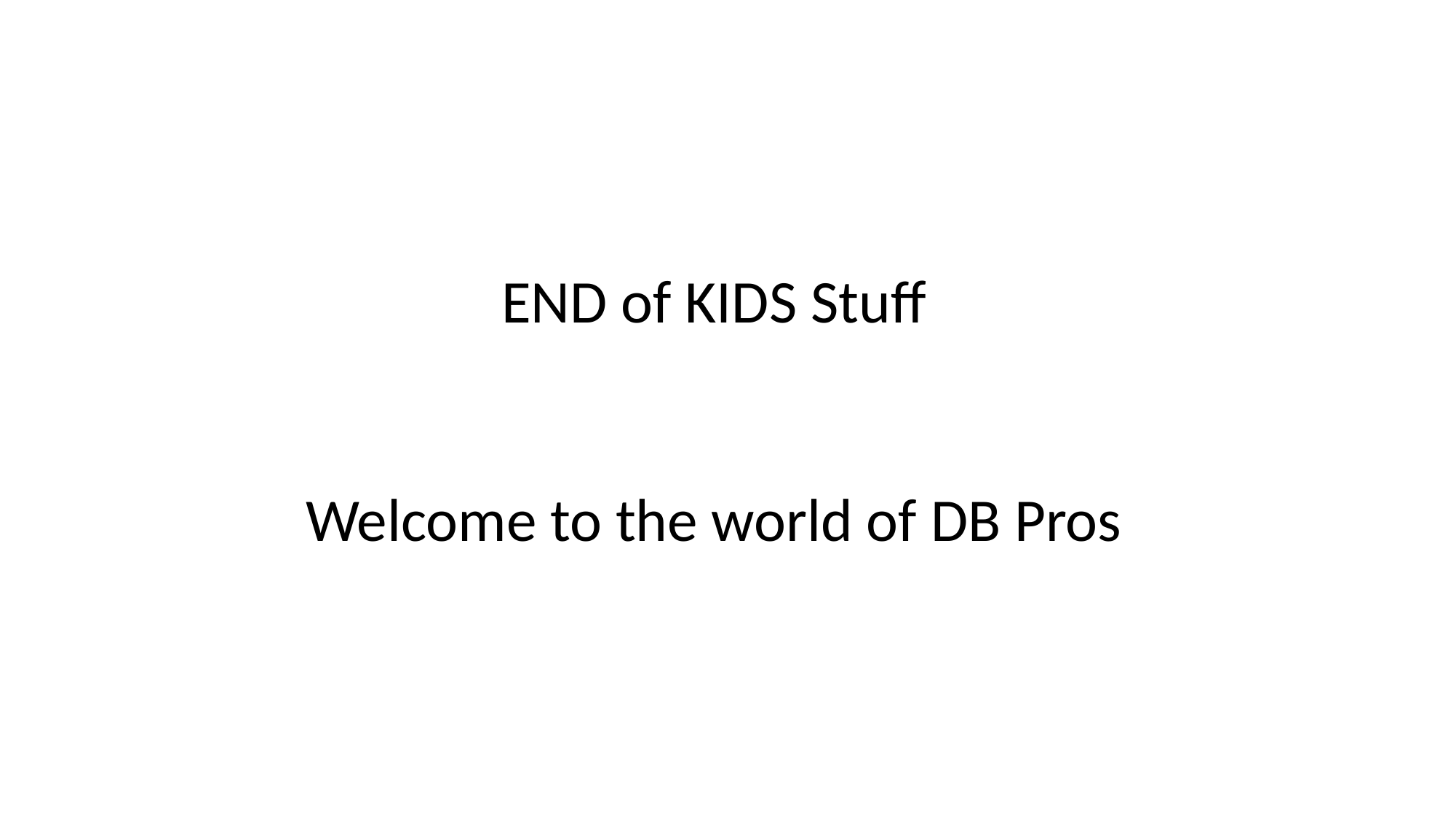

END of KIDS Stuff

Welcome to the world of DB Pros